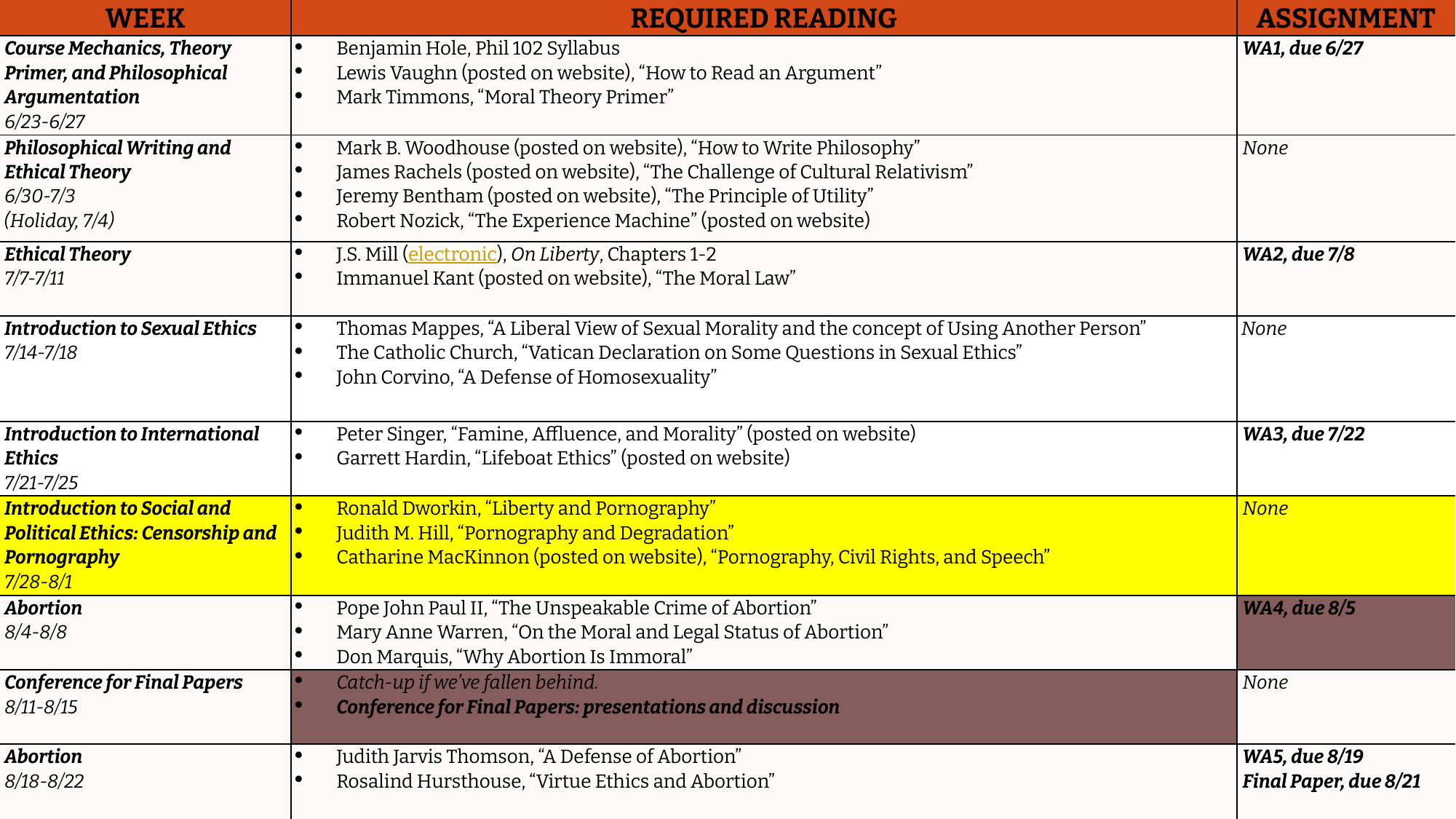

| Week | Required Reading | Assignment |
| --- | --- | --- |
| Course Mechanics, Theory Primer, and Philosophical Argumentation 6/23-6/27 | Benjamin Hole, Phil 102 Syllabus Lewis Vaughn (posted on website), “How to Read an Argument” Mark Timmons, “Moral Theory Primer” | WA1, due 6/27 |
| Philosophical Writing and Ethical Theory 6/30-7/3 (Holiday, 7/4) | Mark B. Woodhouse (posted on website), “How to Write Philosophy” James Rachels (posted on website), “The Challenge of Cultural Relativism” Jeremy Bentham (posted on website), “The Principle of Utility” Robert Nozick, “The Experience Machine” (posted on website) | None |
| Ethical Theory 7/7-7/11 | J.S. Mill (electronic), On Liberty, Chapters 1-2 Immanuel Kant (posted on website), “The Moral Law” | WA2, due 7/8 |
| Introduction to Sexual Ethics 7/14-7/18 | Thomas Mappes, “A Liberal View of Sexual Morality and the concept of Using Another Person” The Catholic Church, “Vatican Declaration on Some Questions in Sexual Ethics” John Corvino, “A Defense of Homosexuality” | None |
| Introduction to International Ethics 7/21-7/25 | Peter Singer, “Famine, Affluence, and Morality” (posted on website) Garrett Hardin, “Lifeboat Ethics” (posted on website) | WA3, due 7/22 |
| Introduction to Social and Political Ethics: Censorship and Pornography 7/28-8/1 | Ronald Dworkin, “Liberty and Pornography” Judith M. Hill, “Pornography and Degradation” Catharine MacKinnon (posted on website), “Pornography, Civil Rights, and Speech” | None |
| Abortion 8/4-8/8 | Pope John Paul II, “The Unspeakable Crime of Abortion” Mary Anne Warren, “On the Moral and Legal Status of Abortion” Don Marquis, “Why Abortion Is Immoral” | WA4, due 8/5 |
| Conference for Final Papers 8/11-8/15 | Catch-up if we’ve fallen behind. Conference for Final Papers: presentations and discussion | None |
| Abortion  8/18-8/22 | Judith Jarvis Thomson, “A Defense of Abortion” Rosalind Hursthouse, “Virtue Ethics and Abortion” | WA5, due 8/19 Final Paper, due 8/21 |